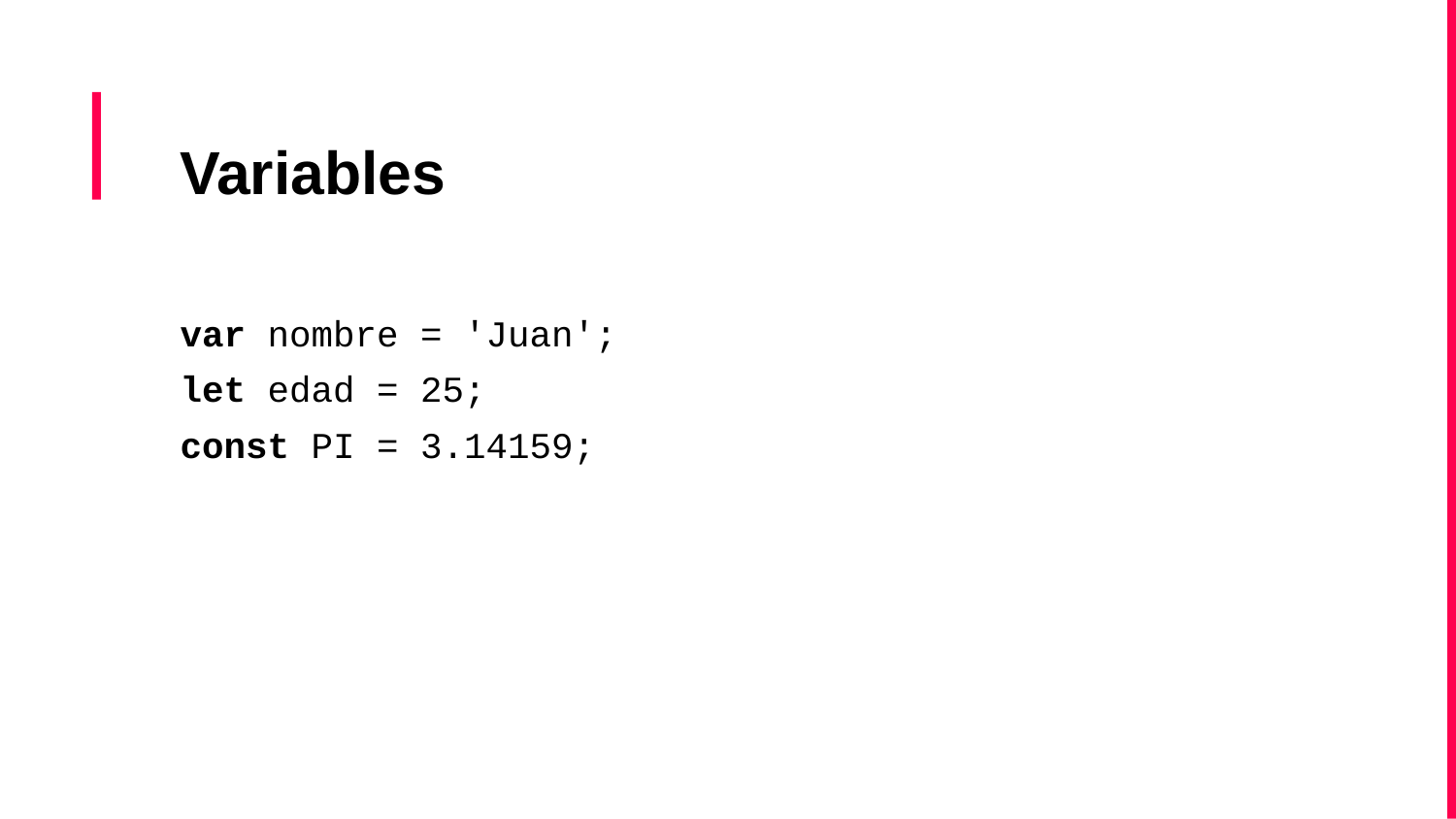

Variables
var nombre = 'Juan';
let edad = 25;
const PI = 3.14159;